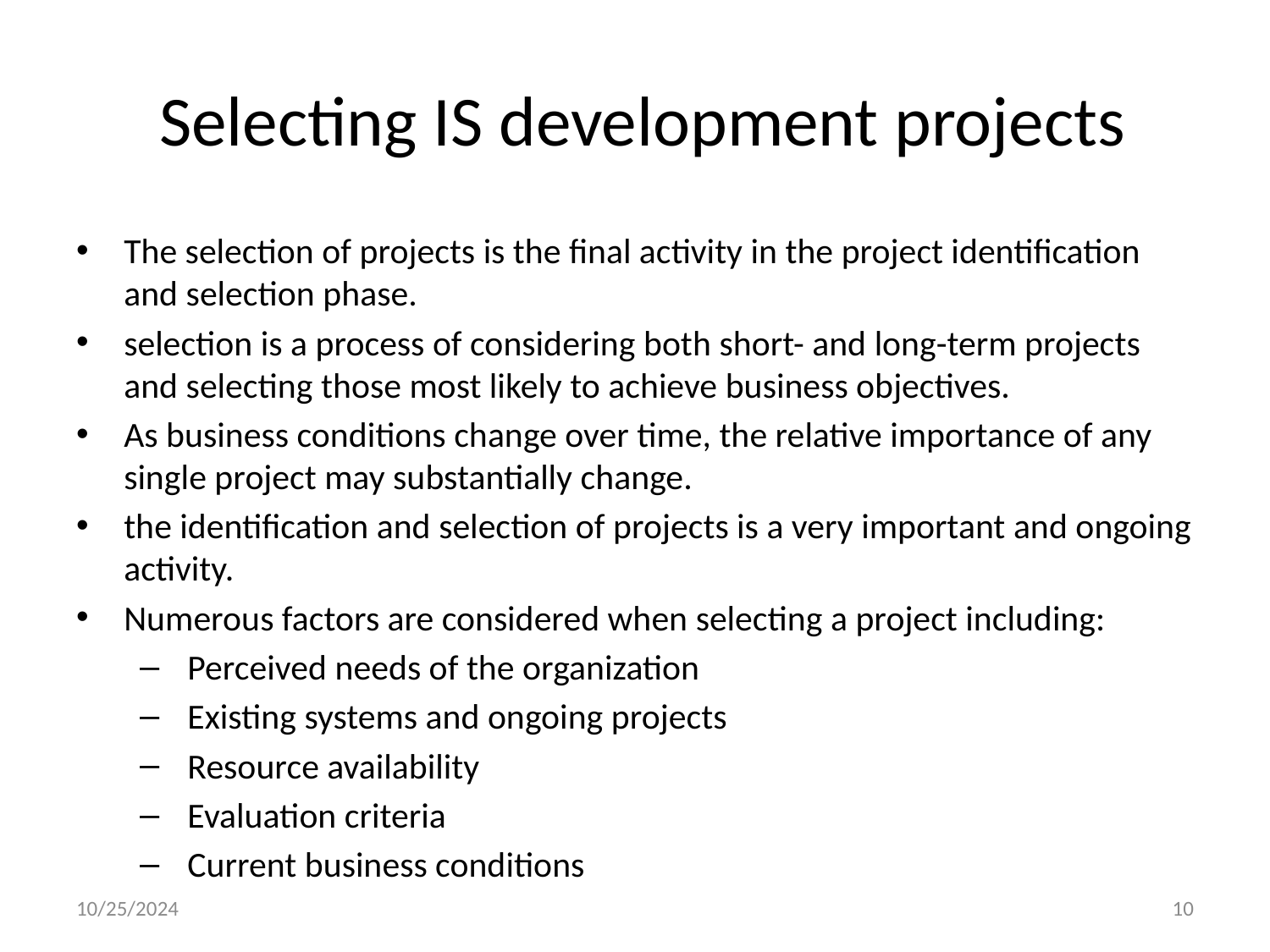

# Selecting IS development projects
The selection of projects is the final activity in the project identification and selection phase.
selection is a process of considering both short- and long-term projects and selecting those most likely to achieve business objectives.
As business conditions change over time, the relative importance of any single project may substantially change.
the identification and selection of projects is a very important and ongoing activity.
Numerous factors are considered when selecting a project including:
 Perceived needs of the organization
 Existing systems and ongoing projects
 Resource availability
 Evaluation criteria
 Current business conditions
10/25/2024
10